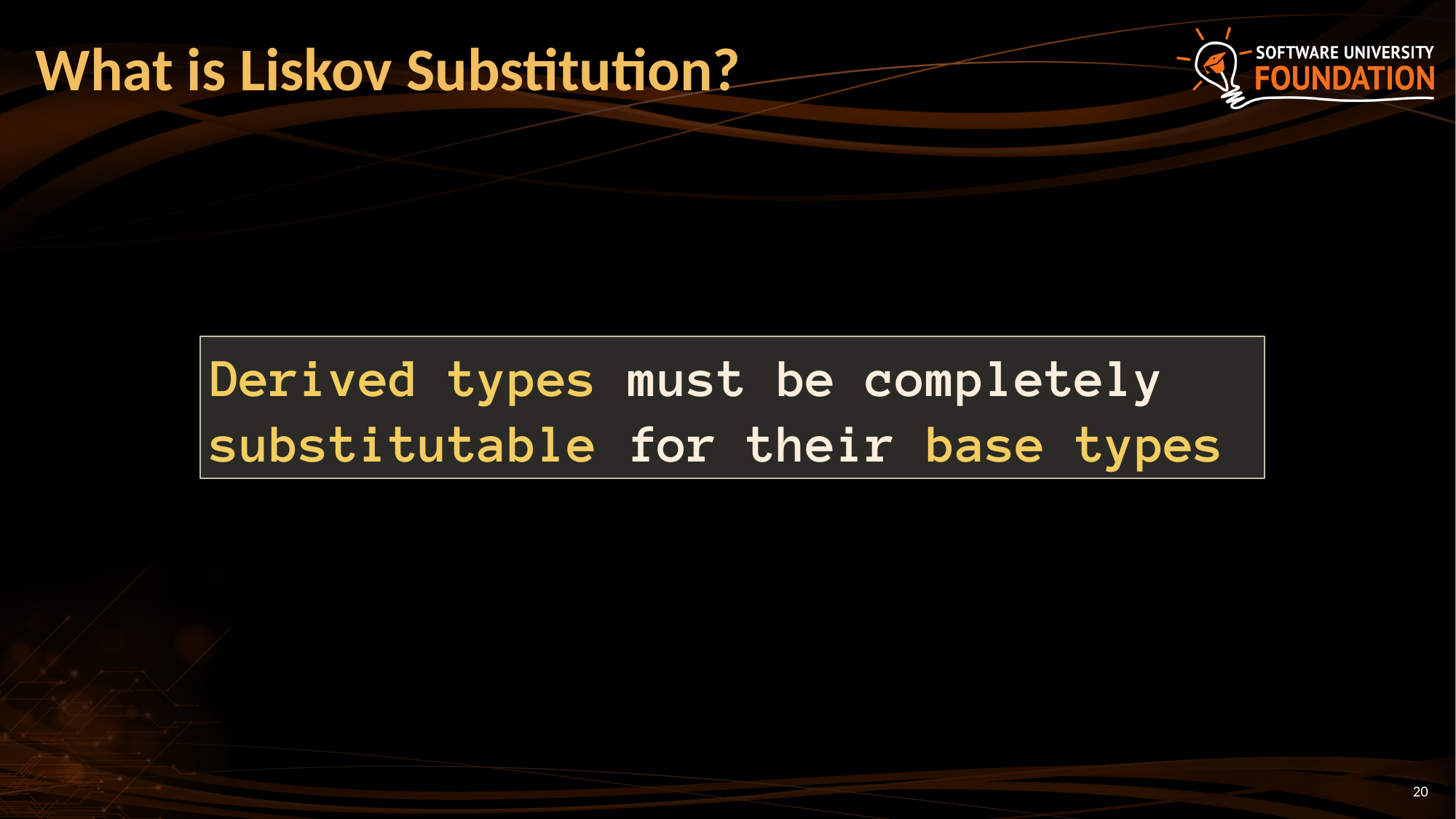

# What is Liskov Substitution?
Derived types must be completely substitutable for their base types
20